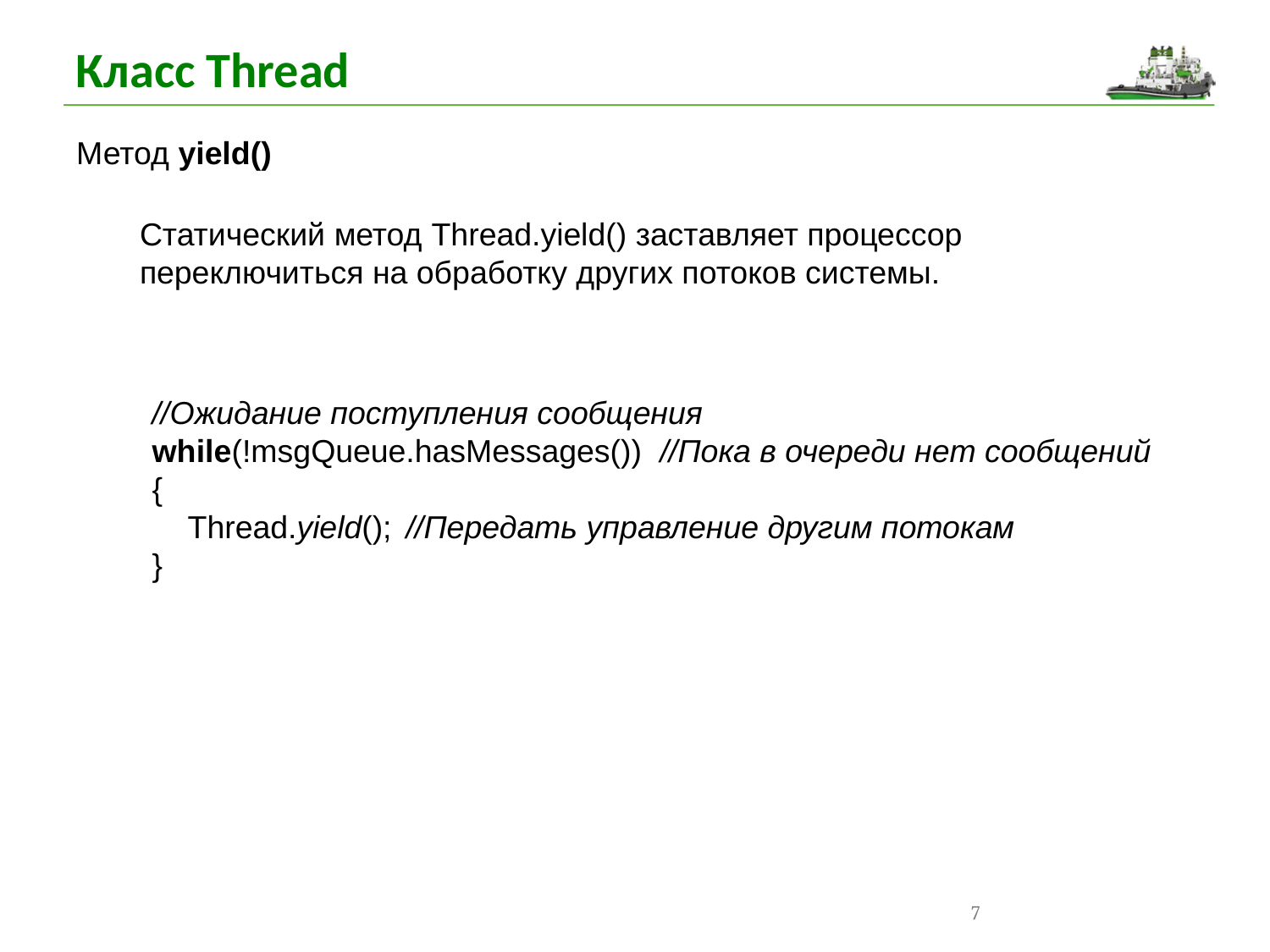

Класс Thread
Метод yield()
Статический метод Thread.yield() заставляет процессор переключиться на обработку других потоков системы.
//Ожидание поступления сообщения
while(!msgQueue.hasMessages())	//Пока в очереди нет сообщений
{
    Thread.yield();	//Передать управление другим потокам
}
7